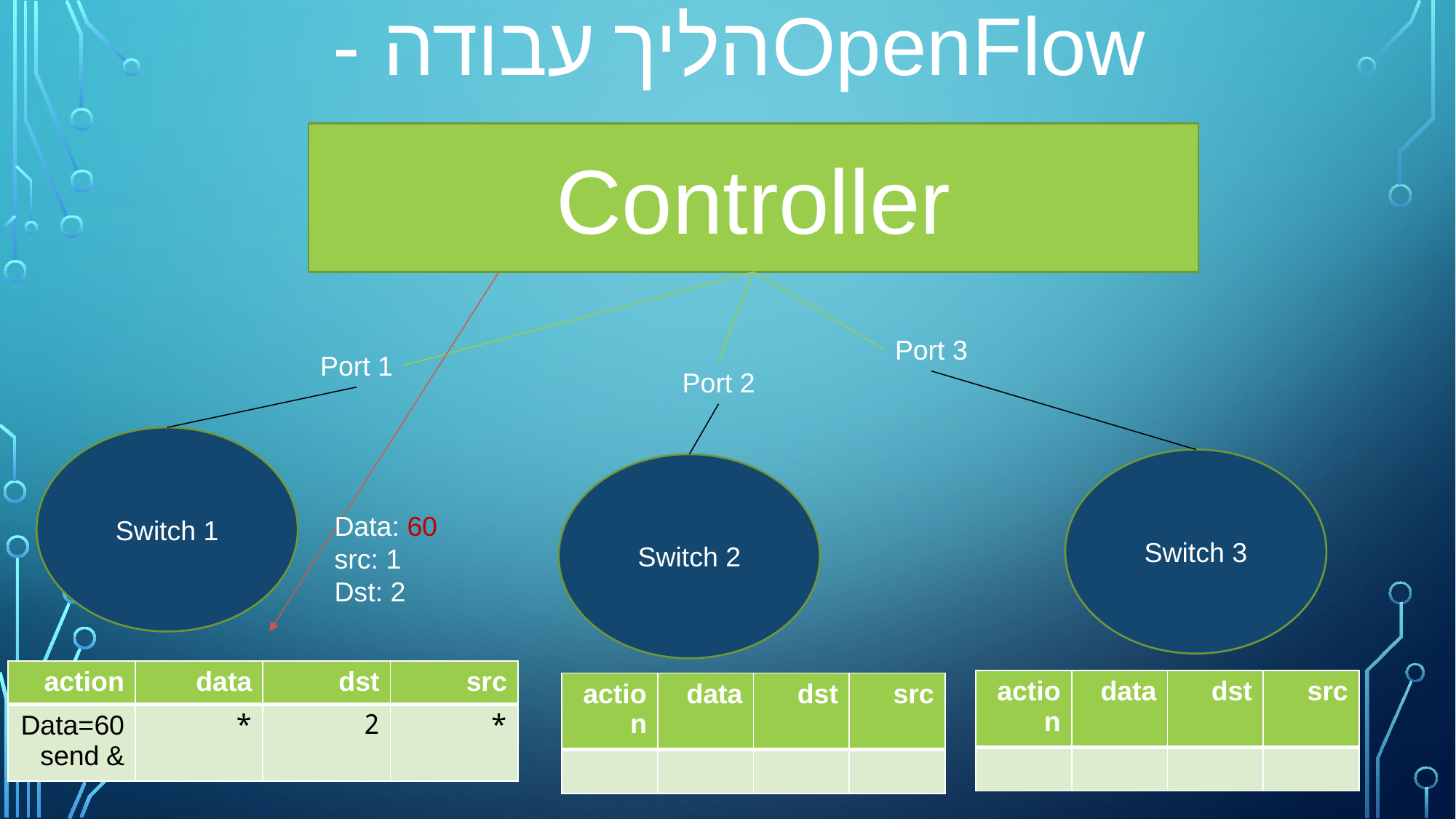

- הליך עבודהOpenFlow
Controller
Port 3
Port 1
Port 2
Switch 1
Switch 3
Switch 2
Data: 60
src: 1
Dst: 2
| action | data | dst | src |
| --- | --- | --- | --- |
| Data=60 & send | \* | 2 | \* |
| action | data | dst | src |
| --- | --- | --- | --- |
|  |  |  |  |
| action | data | dst | src |
| --- | --- | --- | --- |
|  |  |  |  |
מגישים : זאב מלומיאן וקארין בנסון